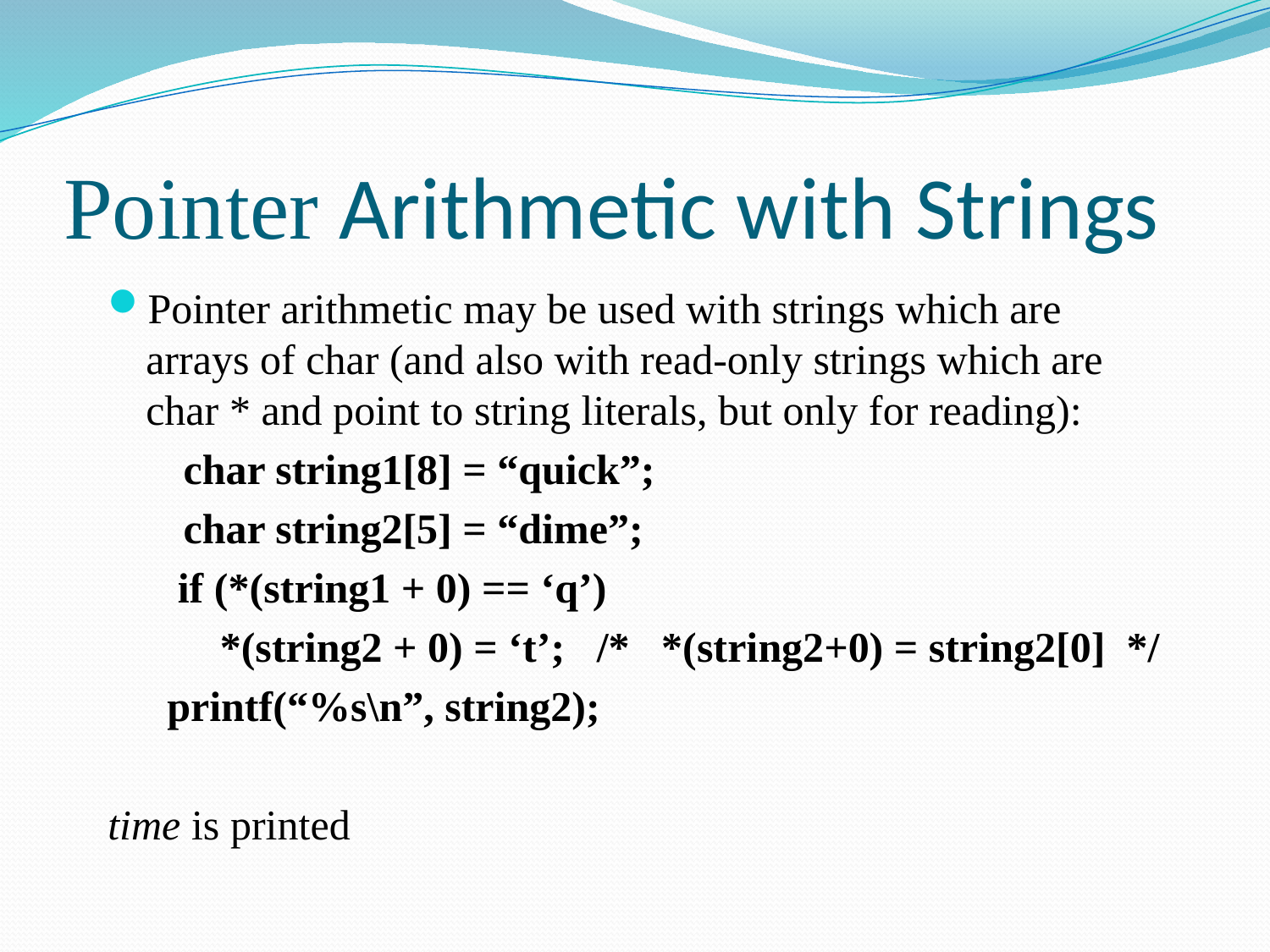

# Pointer Arithmetic with Strings
Pointer arithmetic may be used with strings which are arrays of char (and also with read-only strings which are char * and point to string literals, but only for reading):
  char string1[8] = “quick”;
  char string2[5] = “dime”;
	   if (*(string1 + 0) == ‘q’)
	       *(string2 + 0) = ‘t’;   /*   *(string2+0) = string2[0]  */
	  printf(“%s\n”, string2);

time is printed